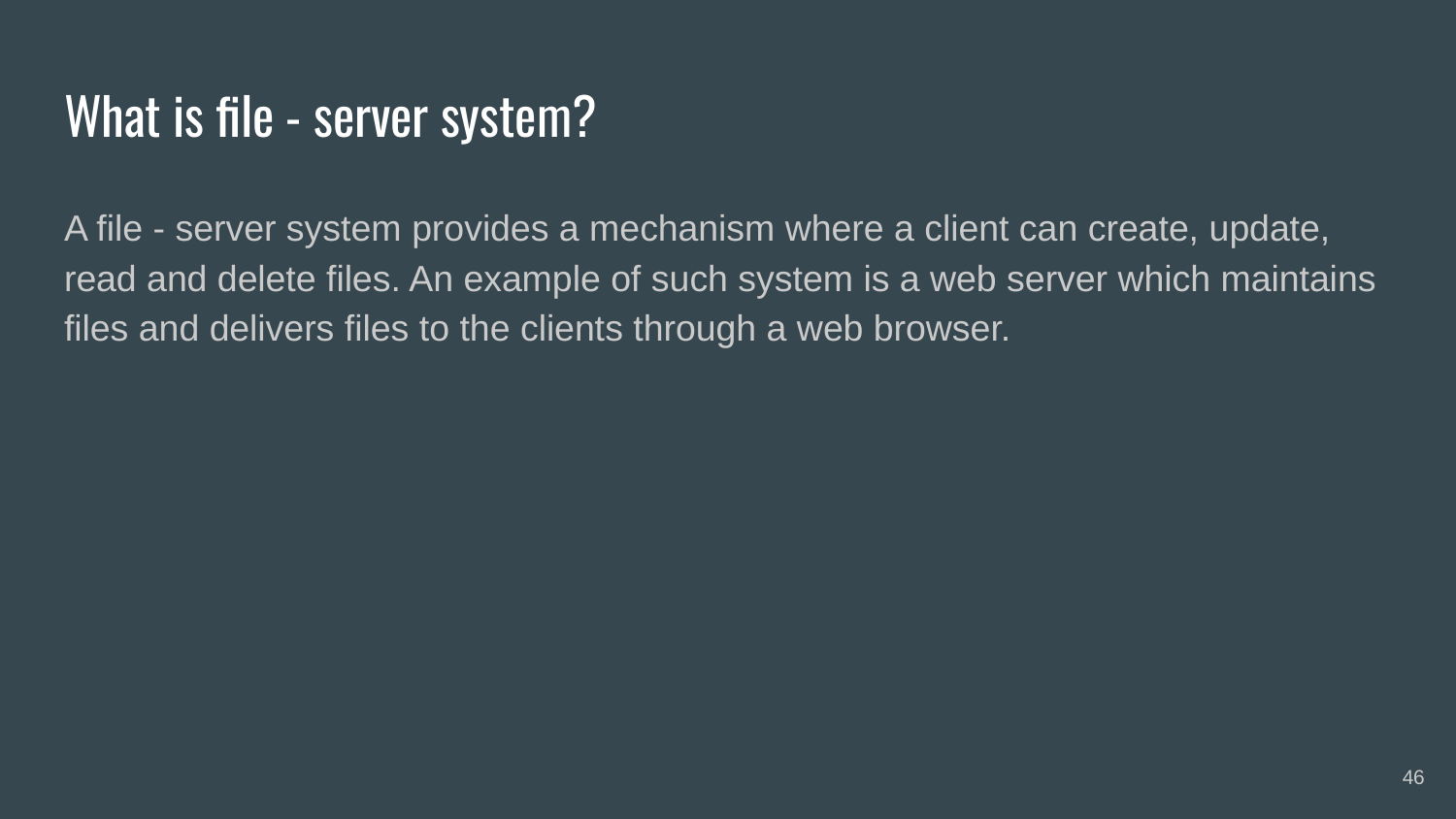

# What is file - server system?
A file - server system provides a mechanism where a client can create, update, read and delete files. An example of such system is a web server which maintains files and delivers files to the clients through a web browser.
46